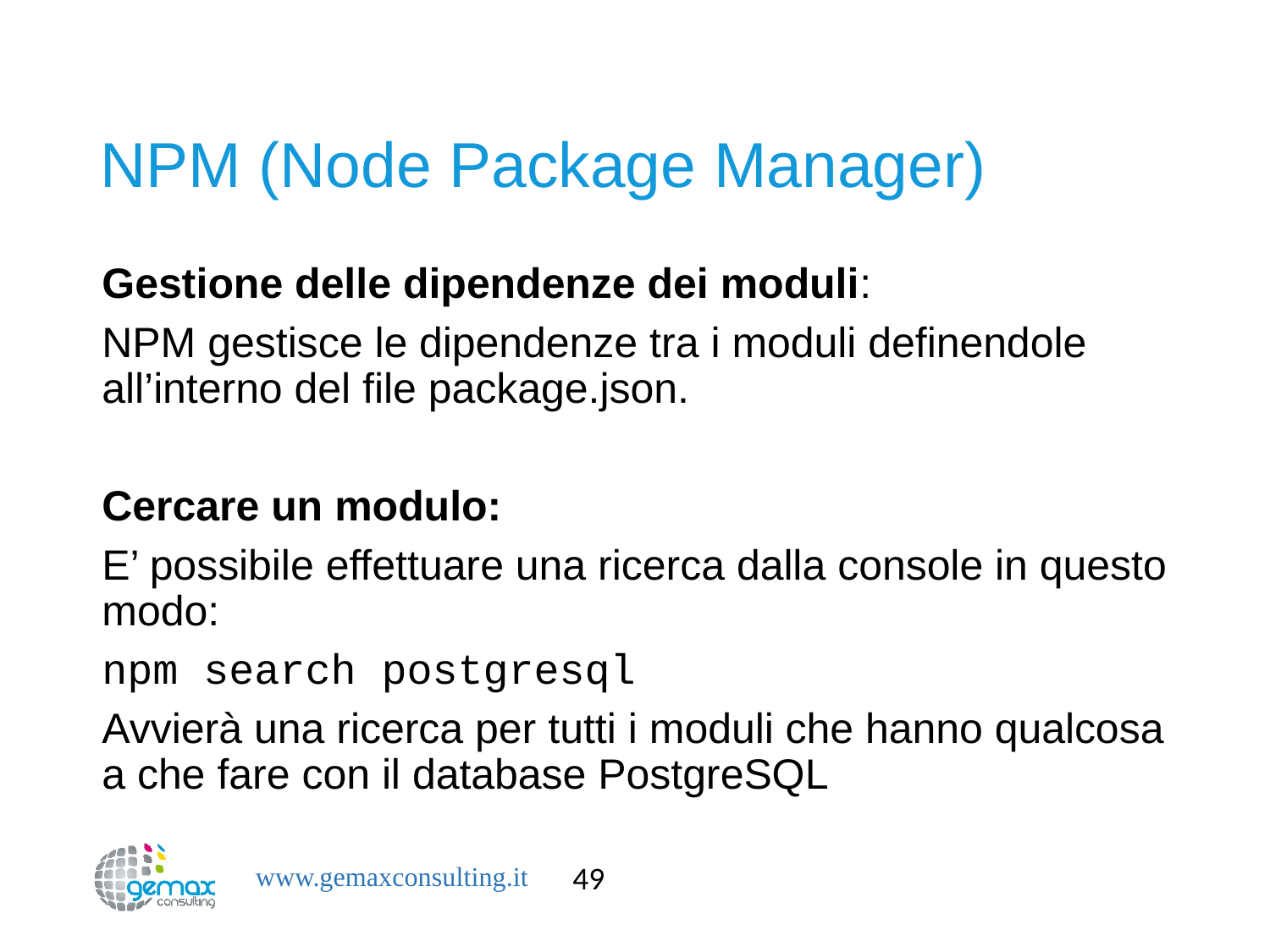

# NPM (Node Package Manager)
Gestione delle dipendenze dei moduli:
NPM gestisce le dipendenze tra i moduli definendole all’interno del file package.json.

Cercare un modulo:
E’ possibile effettuare una ricerca dalla console in questo modo:
npm search postgresql
Avvierà una ricerca per tutti i moduli che hanno qualcosa a che fare con il database PostgreSQL

49